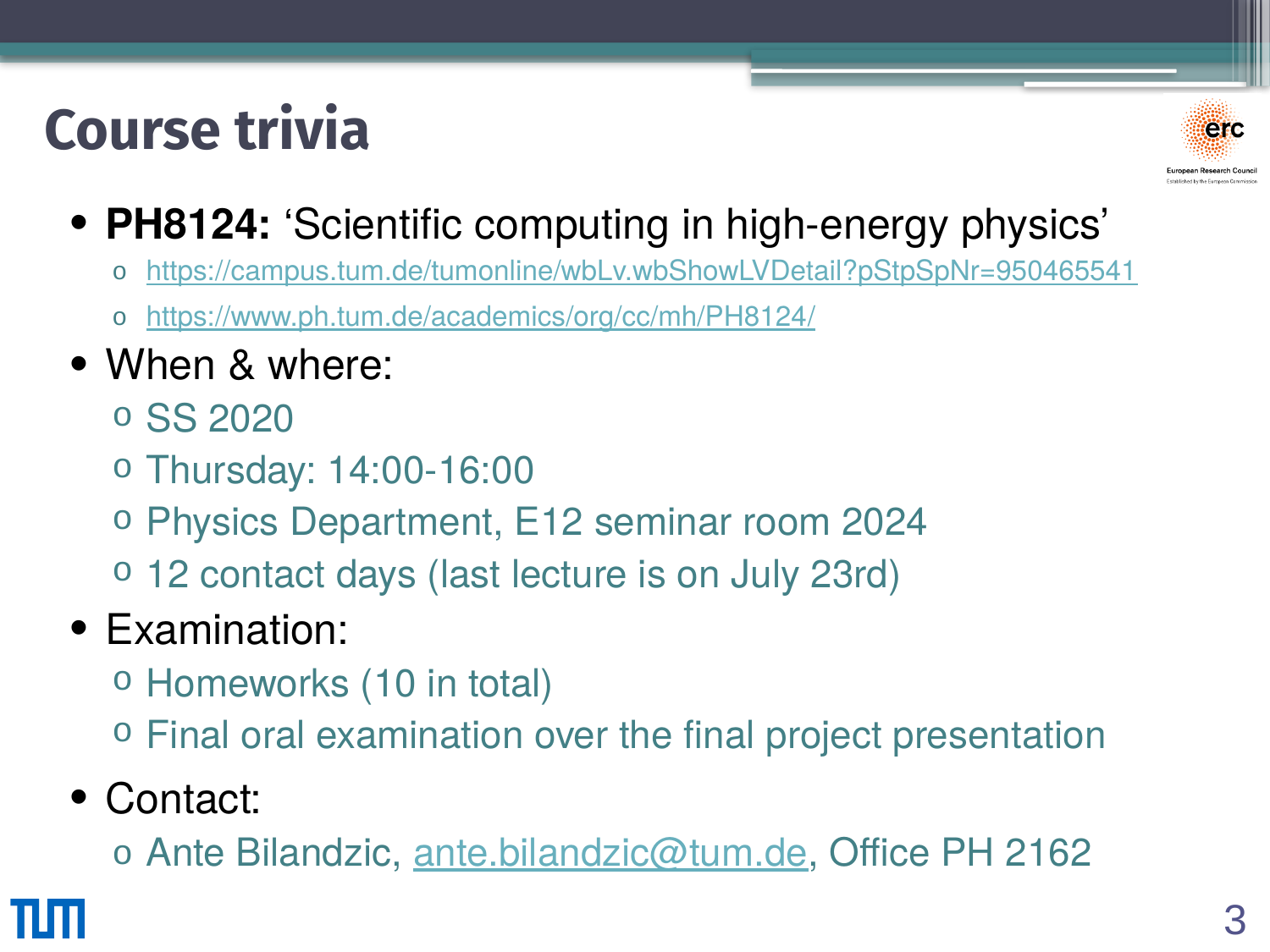

# Course trivia
PH8124: ‘Scientific computing in high-energy physics’
https://campus.tum.de/tumonline/wbLv.wbShowLVDetail?pStpSpNr=950465541
https://www.ph.tum.de/academics/org/cc/mh/PH8124/

When & where:
SS 2020
Thursday: 14:00-16:00
Physics Department, E12 seminar room 2024
12 contact days (last lecture is on July 23rd)

Examination:
Homeworks (10 in total)
Final oral examination over the final project presentation

Contact:
Ante Bilandzic, ante.bilandzic@tum.de, Office PH 2162
3